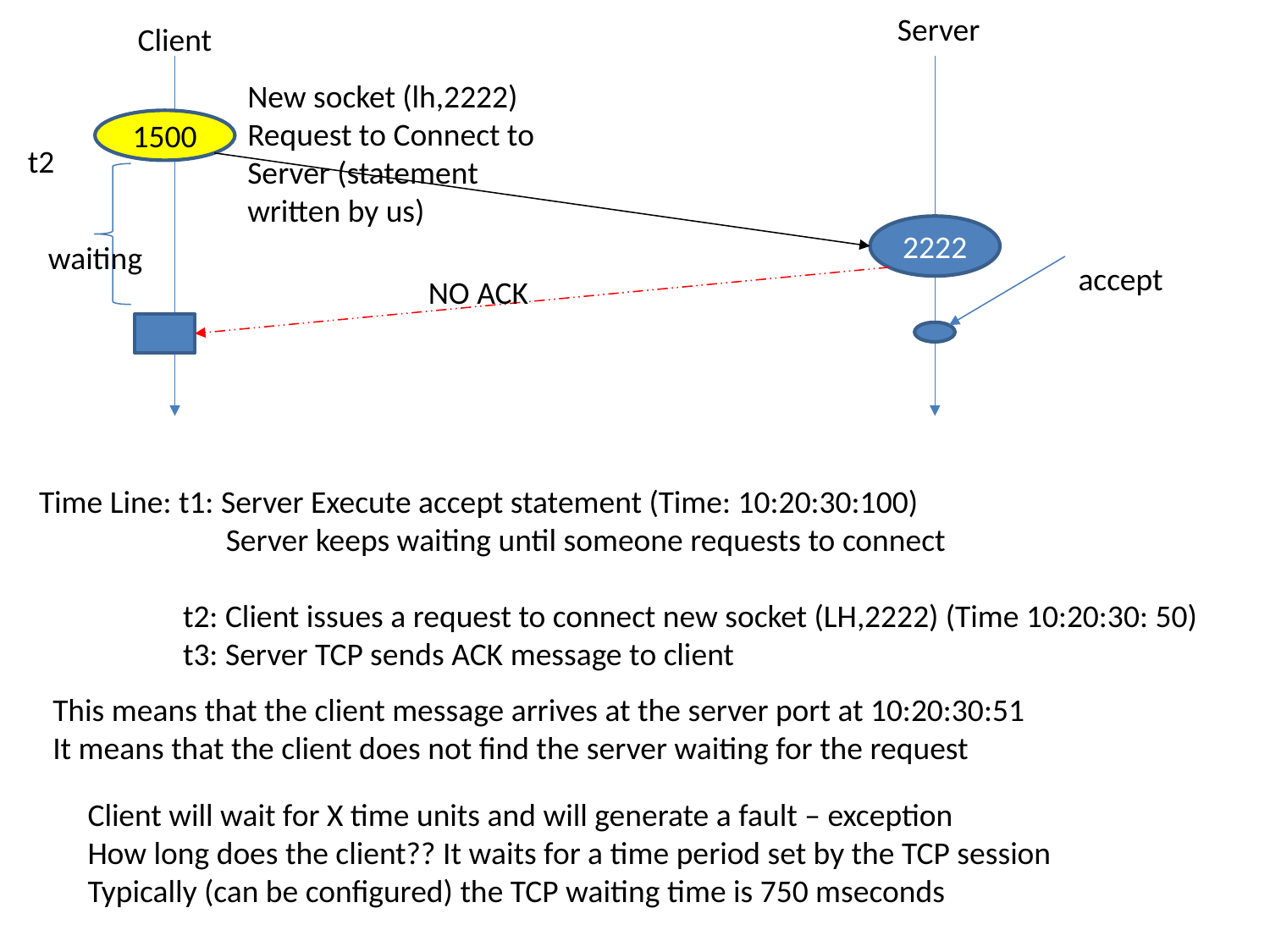

Server
Client
New socket (lh,2222)
Request to Connect to Server (statement written by us)
1500
t2

2222
waiting
accept
NO ACK

Time Line: t1: Server Execute accept statement (Time: 10:20:30:100)
                          Server keeps waiting until someone requests to connect

                    t2: Client issues a request to connect new socket (LH,2222) (Time 10:20:30: 50)
                    t3: Server TCP sends ACK message to client
This means that the client message arrives at the server port at 10:20:30:51
It means that the client does not find the server waiting for the request
Client will wait for X time units and will generate a fault – exception
How long does the client?? It waits for a time period set by the TCP session
Typically (can be configured) the TCP waiting time is 750 mseconds